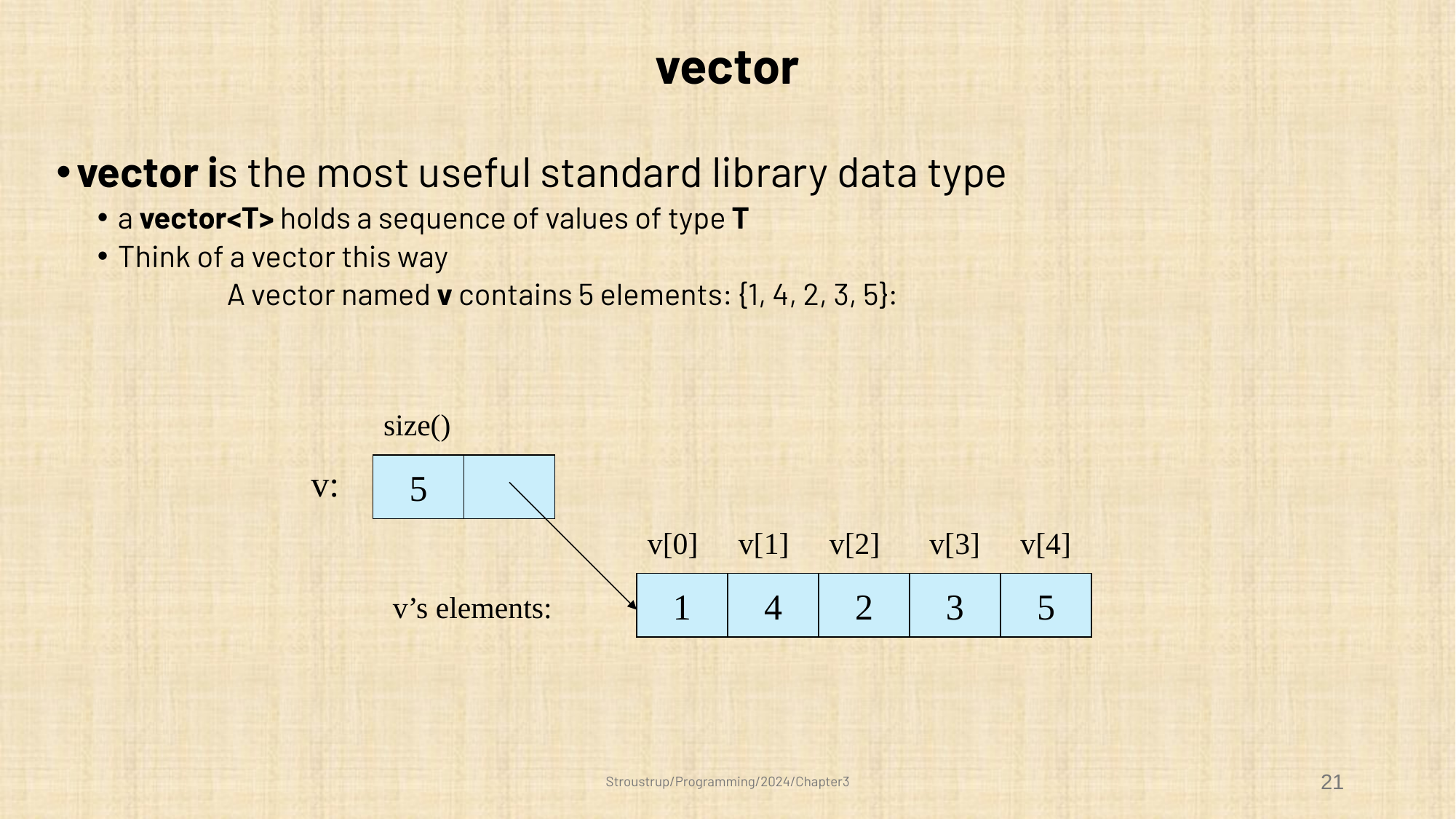

# vector
vector is the most useful standard library data type
a vector<T> holds a sequence of values of type T
Think of a vector this way
		A vector named v contains 5 elements: {1, 4, 2, 3, 5}:
size()
v:
5

v[0]
v[1]
v[2]
v[3]
v[4]
1
4
2
3
5
v’s elements:
Stroustrup/Programming/2024/Chapter3
21